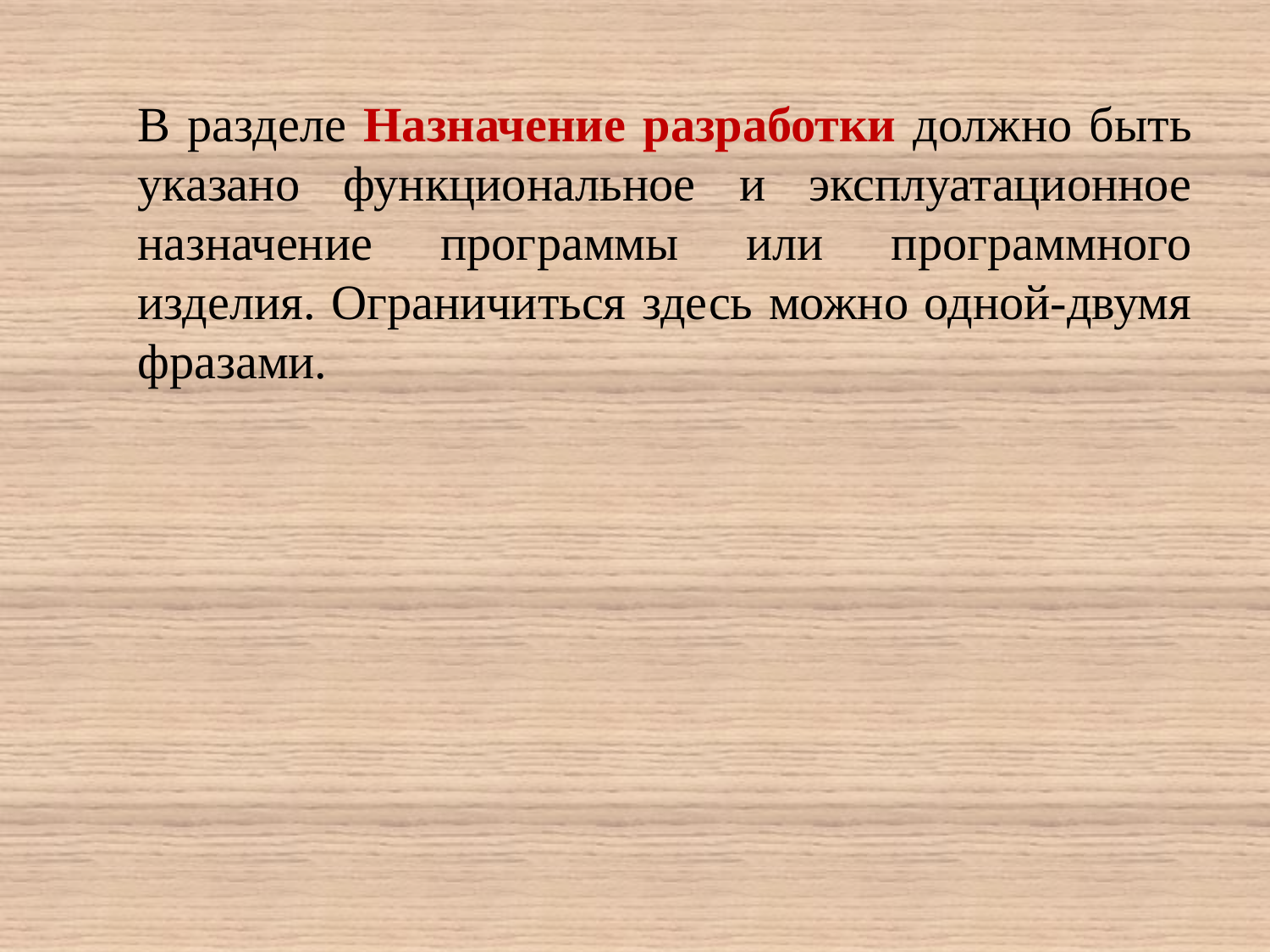

В разделе Назначение разработки должно быть указано функциональное и эксплуатационное назначение программы или программного изделия. Ограничиться здесь можно одной-двумя фразами.